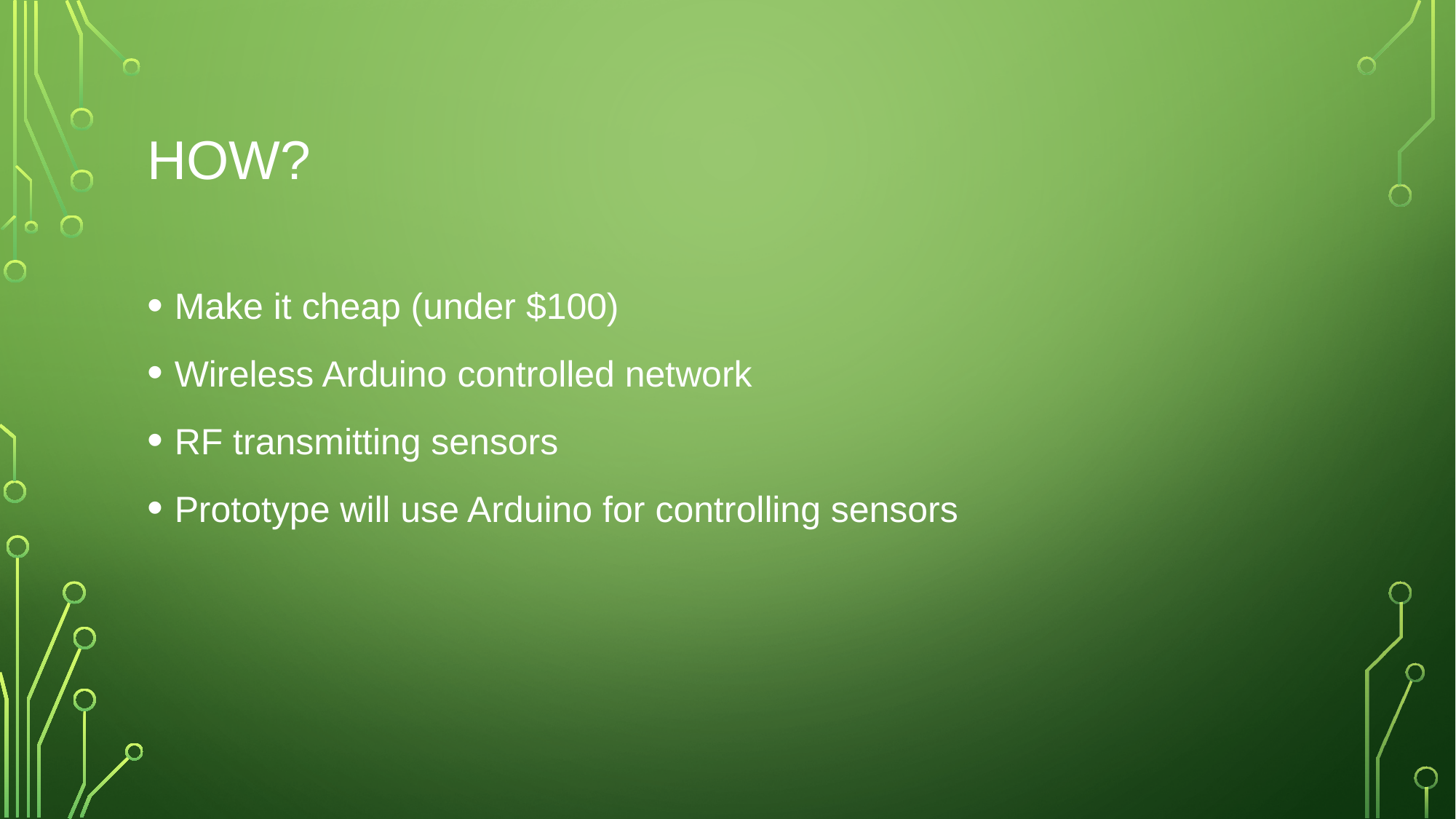

# HOW?
Make it cheap (under $100)
Wireless Arduino controlled network
RF transmitting sensors
Prototype will use Arduino for controlling sensors